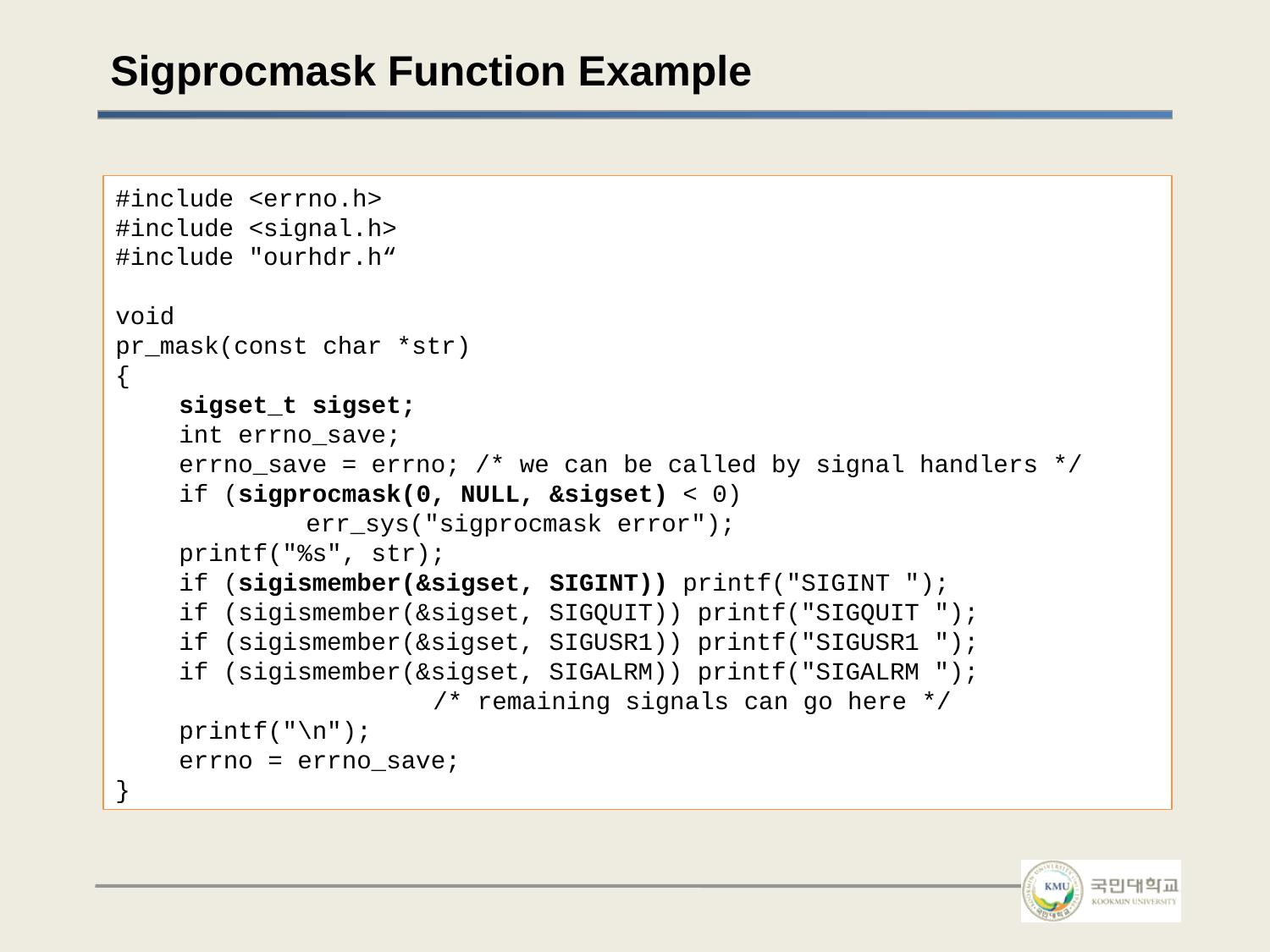

# Sigprocmask Function Example
#include <errno.h>
#include <signal.h>
#include "ourhdr.h“

void
pr_mask(const char *str)
{
sigset_t sigset;
int errno_save;
errno_save = errno; /* we can be called by signal handlers */
if (sigprocmask(0, NULL, &sigset) < 0)
	err_sys("sigprocmask error");
printf("%s", str);
if (sigismember(&sigset, SIGINT)) printf("SIGINT ");
if (sigismember(&sigset, SIGQUIT)) printf("SIGQUIT ");
if (sigismember(&sigset, SIGUSR1)) printf("SIGUSR1 ");
if (sigismember(&sigset, SIGALRM)) printf("SIGALRM ");
		/* remaining signals can go here */
printf("\n");
errno = errno_save;
}